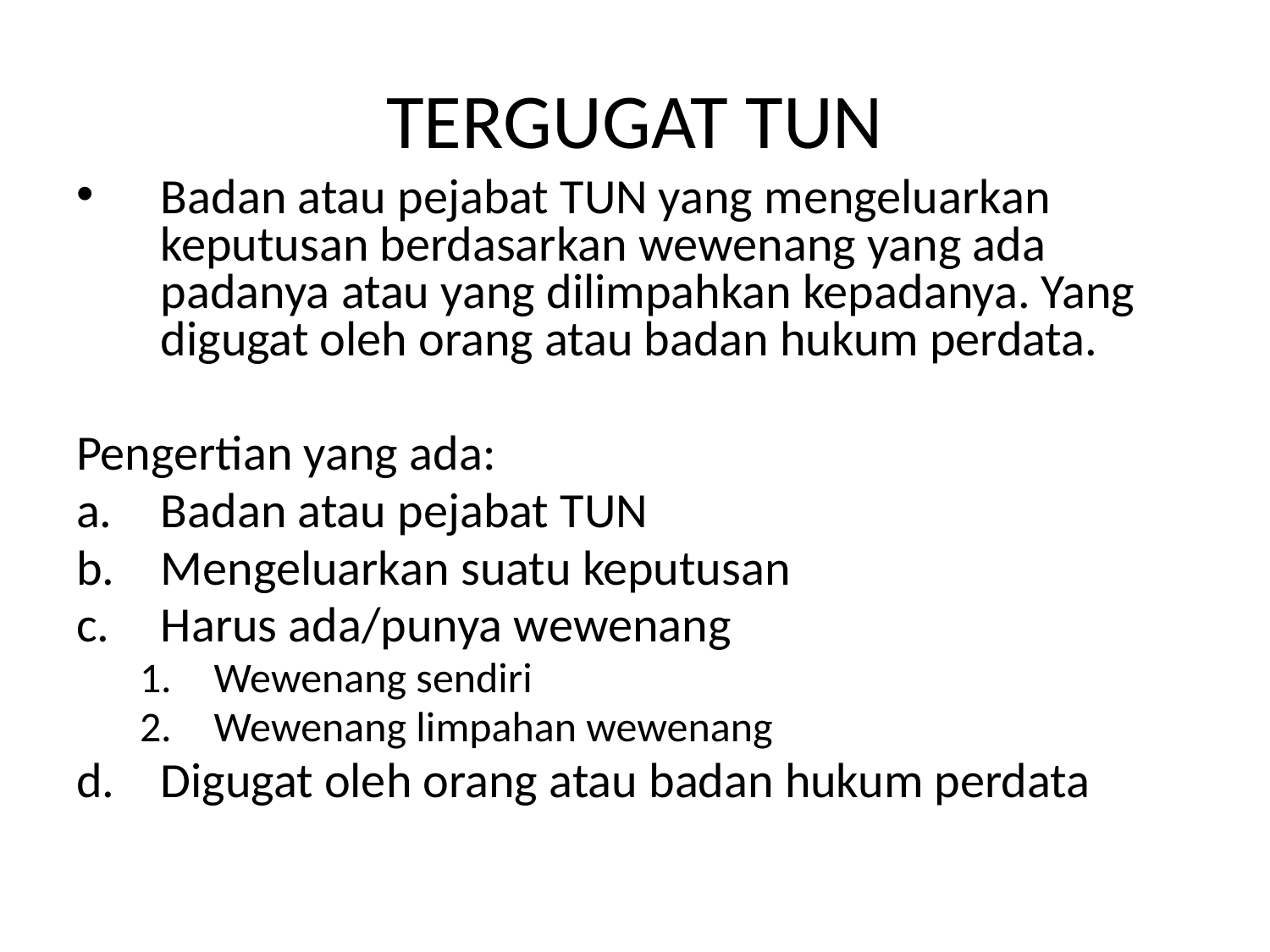

# TERGUGAT TUN
Badan atau pejabat TUN yang mengeluarkan keputusan berdasarkan wewenang yang ada padanya atau yang dilimpahkan kepadanya. Yang digugat oleh orang atau badan hukum perdata.

Pengertian yang ada:
Badan atau pejabat TUN
Mengeluarkan suatu keputusan
Harus ada/punya wewenang
Wewenang sendiri
Wewenang limpahan wewenang
Digugat oleh orang atau badan hukum perdata